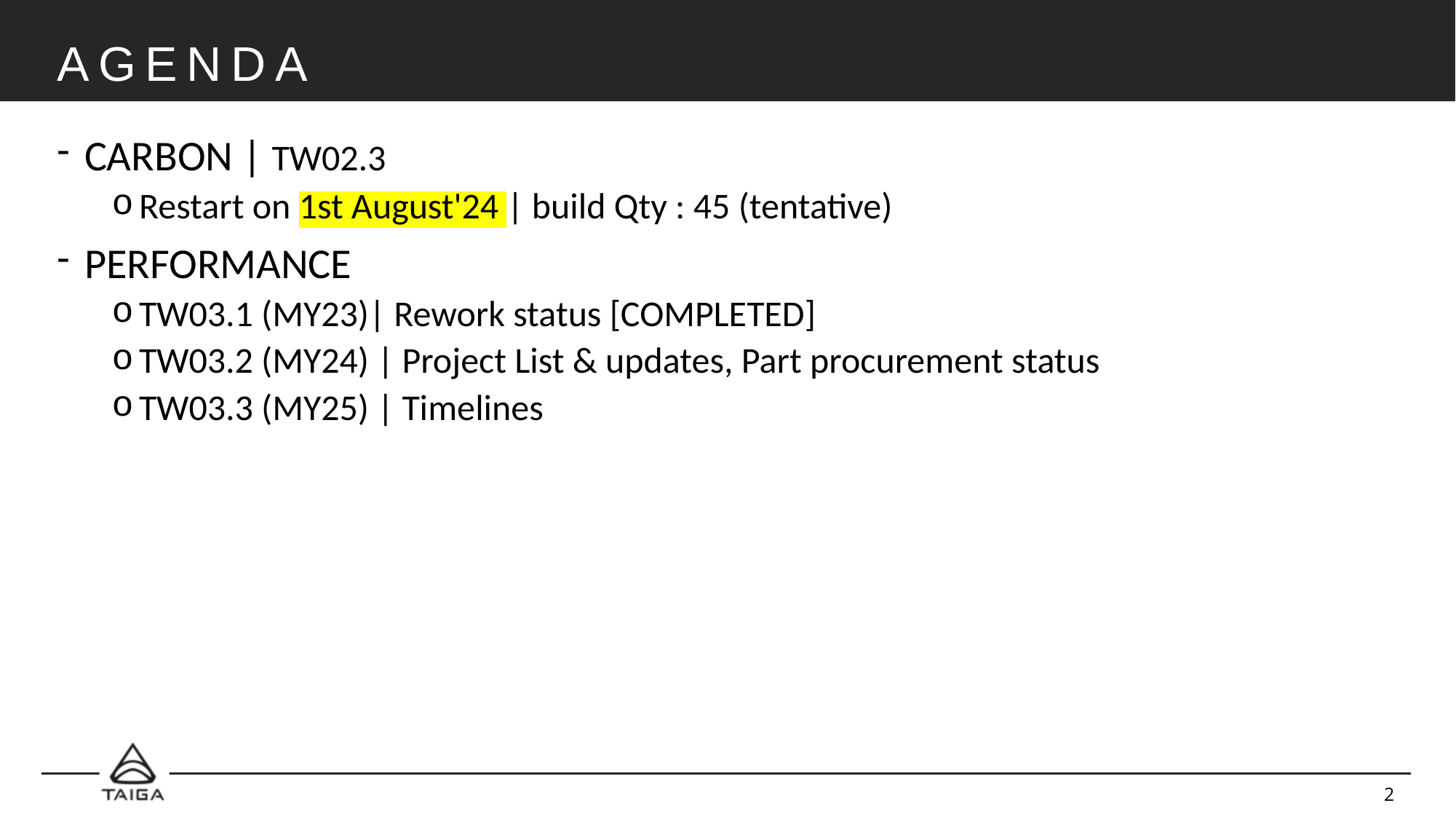

# agenda
CARBON | TW02.3
Restart on 1st August'24 | build Qty : 45 (tentative)
PERFORMANCE
TW03.1 (MY23)| Rework status [COMPLETED]
TW03.2 (MY24) | Project List & updates, Part procurement status
TW03.3 (MY25) | Timelines
2